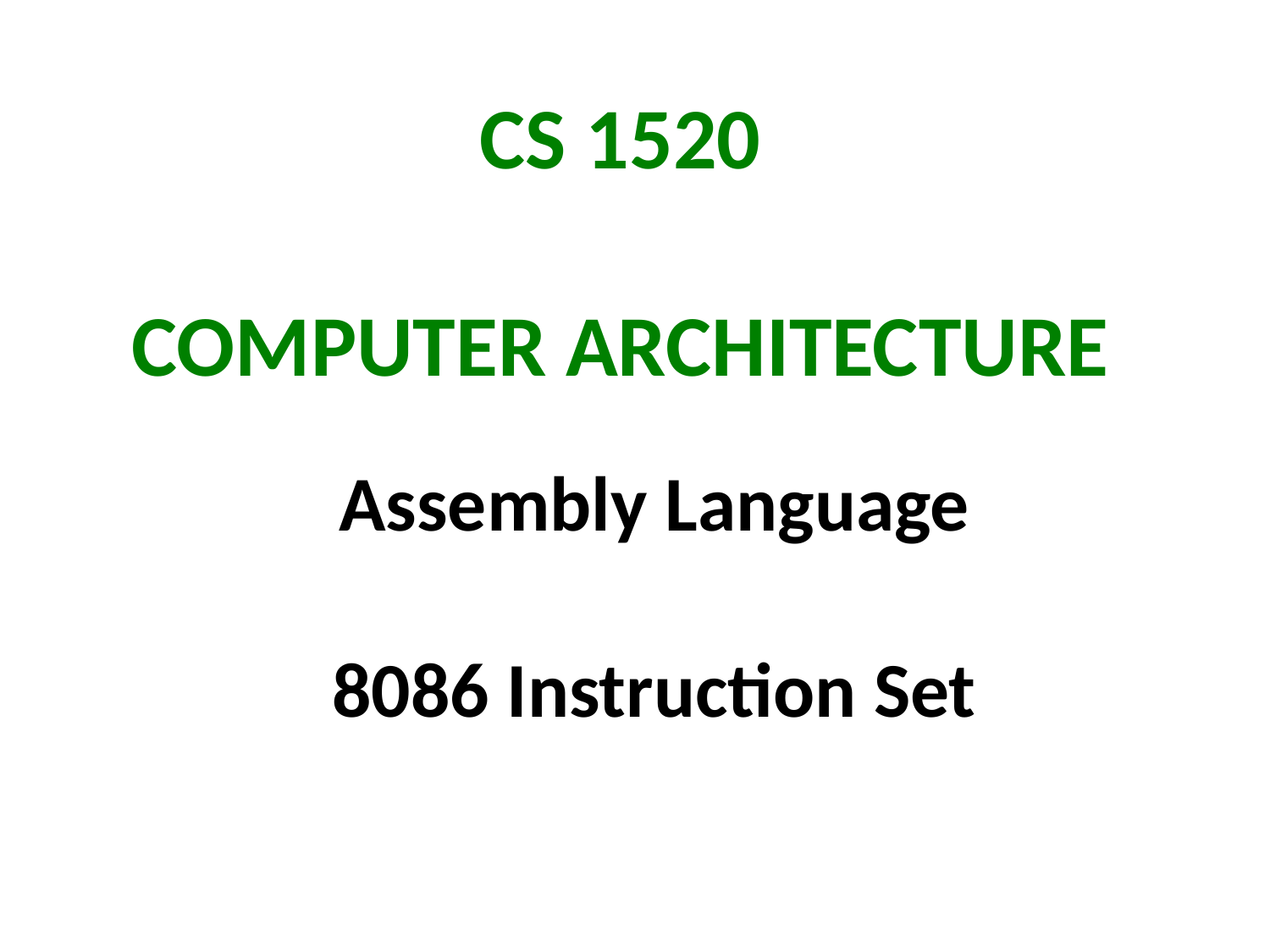

CS 1520
COMPUTER ARCHITECTURE
Assembly Language

8086 Instruction Set